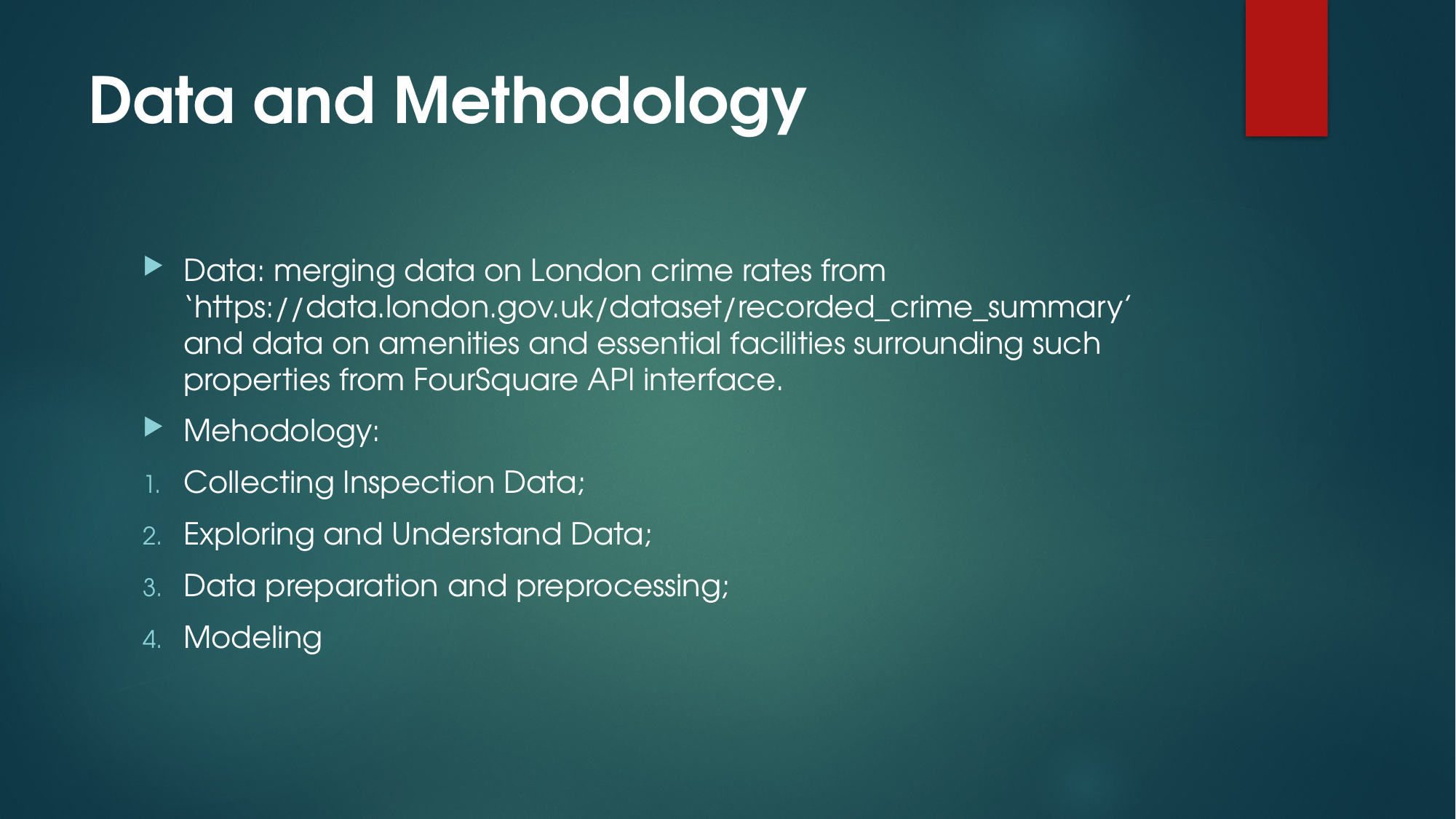

# Data and Methodology
Data: merging data on London crime rates from ‘https://data.london.gov.uk/dataset/recorded_crime_summary’ and data on amenities and essential facilities surrounding such properties from FourSquare API interface.
Mehodology:
Collecting Inspection Data;
Exploring and Understand Data;
Data preparation and preprocessing;
Modeling